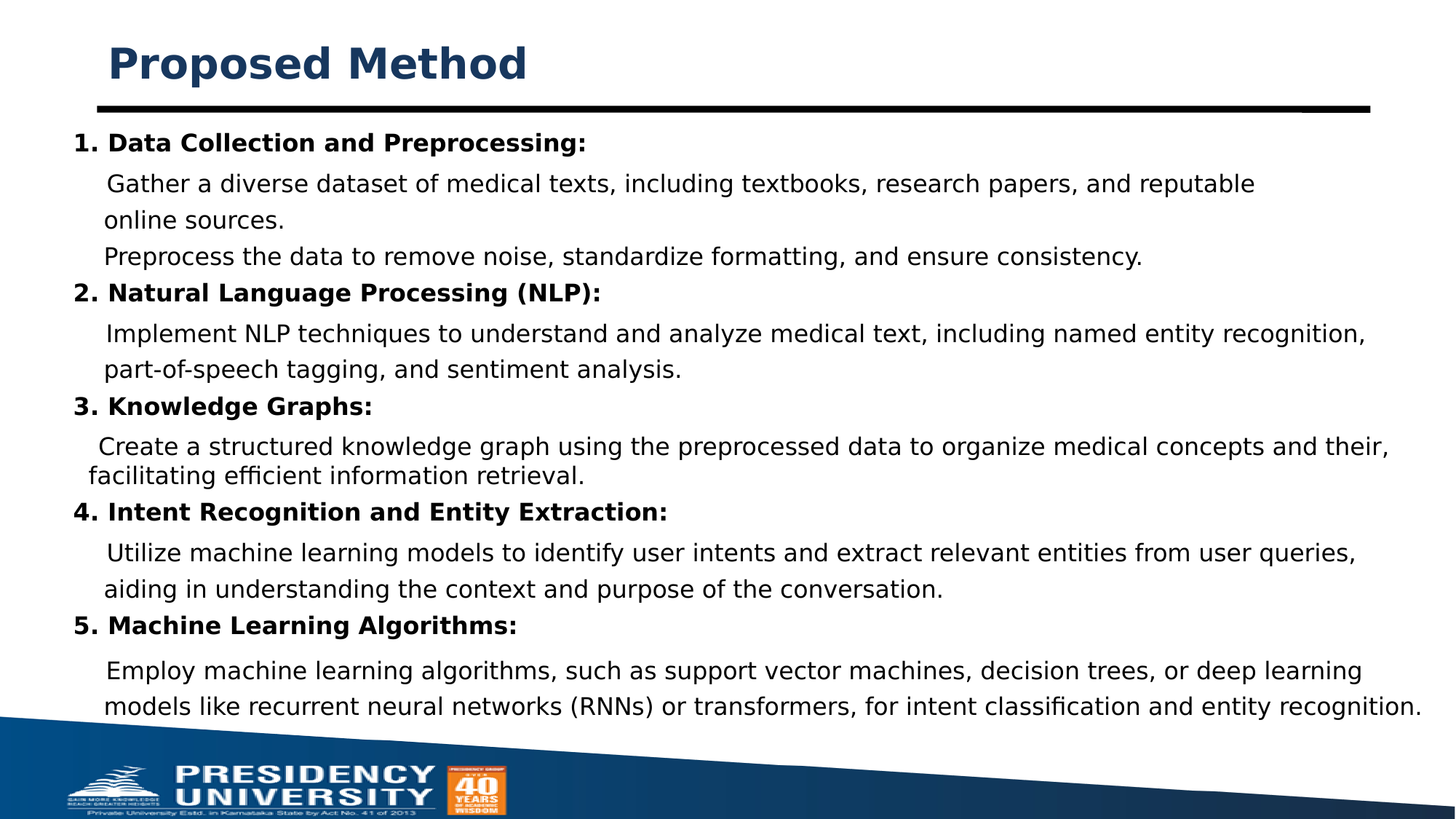

# Proposed Method

1. Data Collection and Preprocessing:
    Gather a diverse dataset of medical texts, including textbooks, research papers, and reputable
    online sources.
    Preprocess the data to remove noise, standardize formatting, and ensure consistency.
2. Natural Language Processing (NLP):
    Implement NLP techniques to understand and analyze medical text, including named entity recognition,
    part-of-speech tagging, and sentiment analysis.
3. Knowledge Graphs:
   Create a structured knowledge graph using the preprocessed data to organize medical concepts and their,             facilitating efficient information retrieval.
4. Intent Recognition and Entity Extraction:
    Utilize machine learning models to identify user intents and extract relevant entities from user queries,
    aiding in understanding the context and purpose of the conversation.
5. Machine Learning Algorithms:
    Employ machine learning algorithms, such as support vector machines, decision trees, or deep learning
    models like recurrent neural networks (RNNs) or transformers, for intent classification and entity recognition.